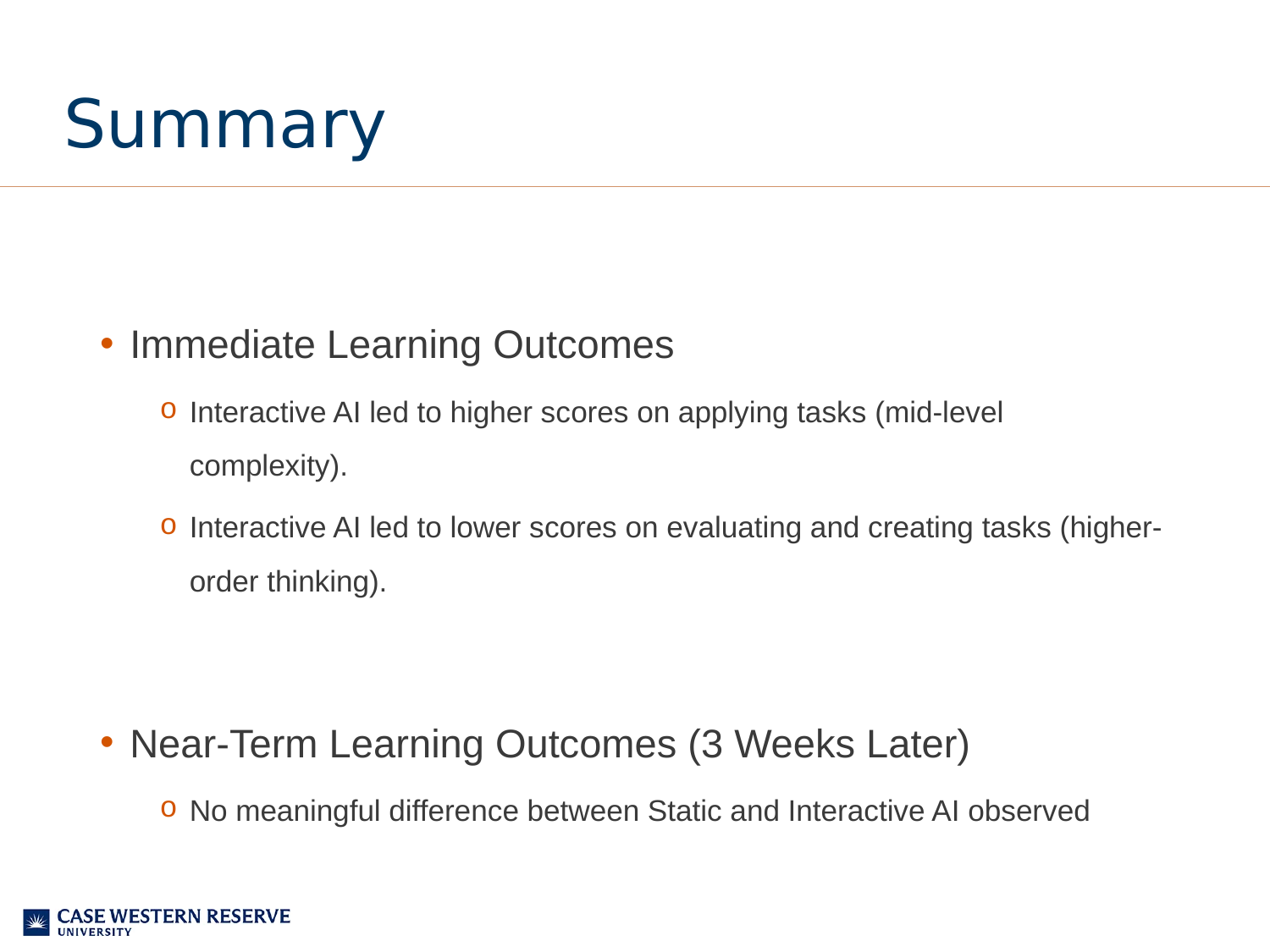

# Summary

Immediate Learning Outcomes
Interactive AI led to higher scores on applying tasks (mid-level complexity).
Interactive AI led to lower scores on evaluating and creating tasks (higher-order thinking).

Near-Term Learning Outcomes (3 Weeks Later)
No meaningful difference between Static and Interactive AI observed